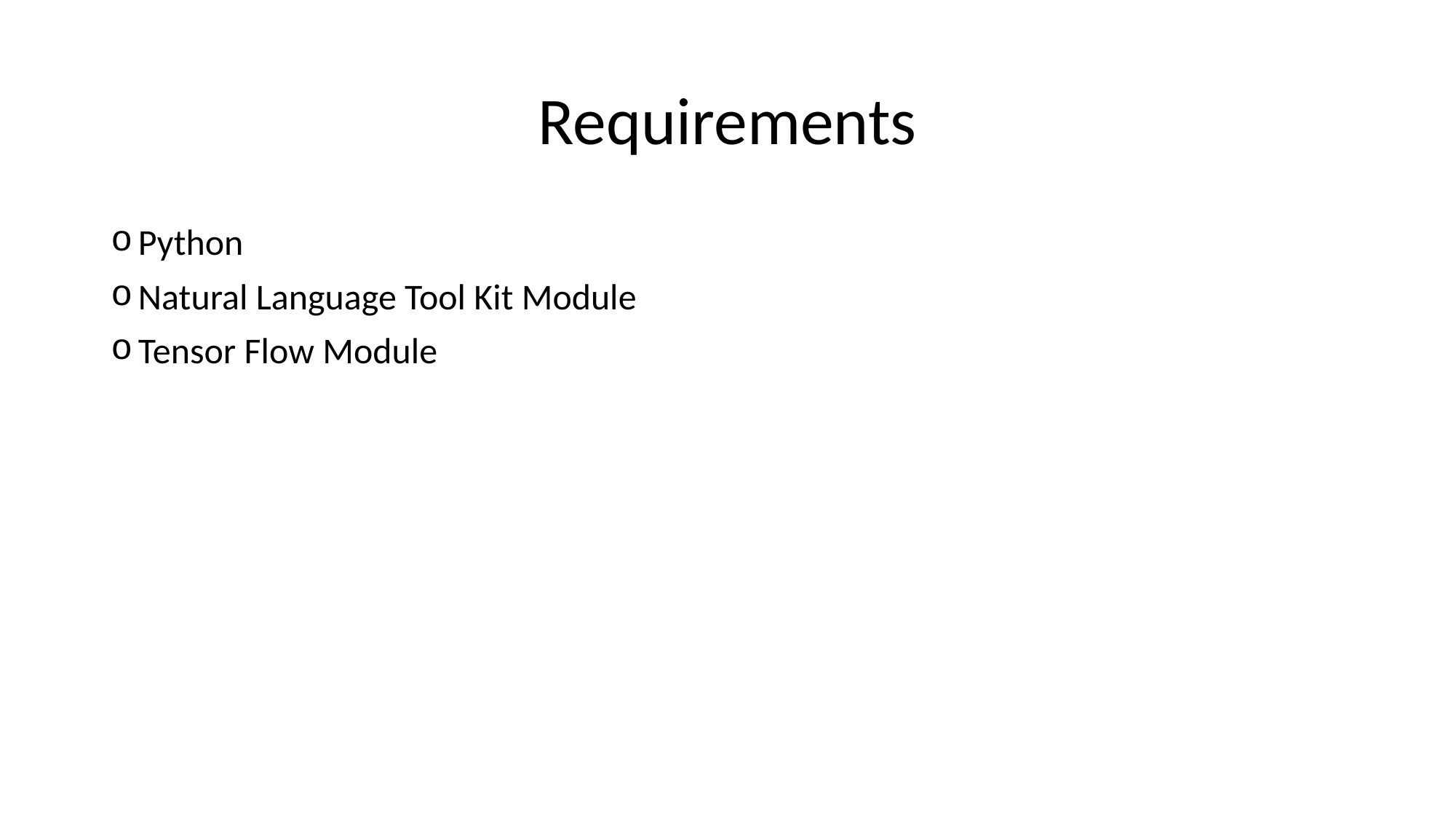

# Requirements
Python
Natural Language Tool Kit Module
Tensor Flow Module